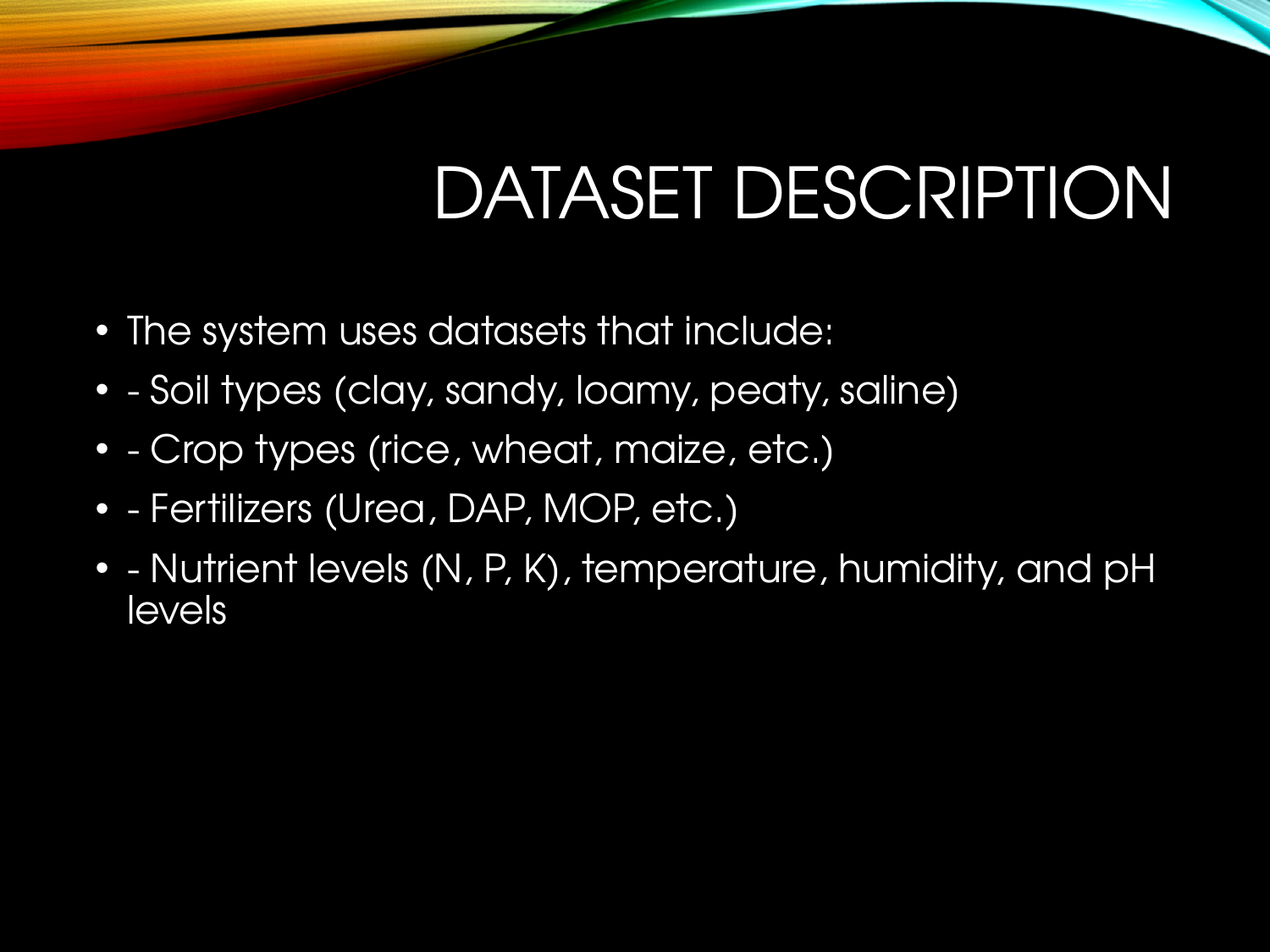

# Dataset Description
The system uses datasets that include:
- Soil types (clay, sandy, loamy, peaty, saline)
- Crop types (rice, wheat, maize, etc.)
- Fertilizers (Urea, DAP, MOP, etc.)
- Nutrient levels (N, P, K), temperature, humidity, and pH levels